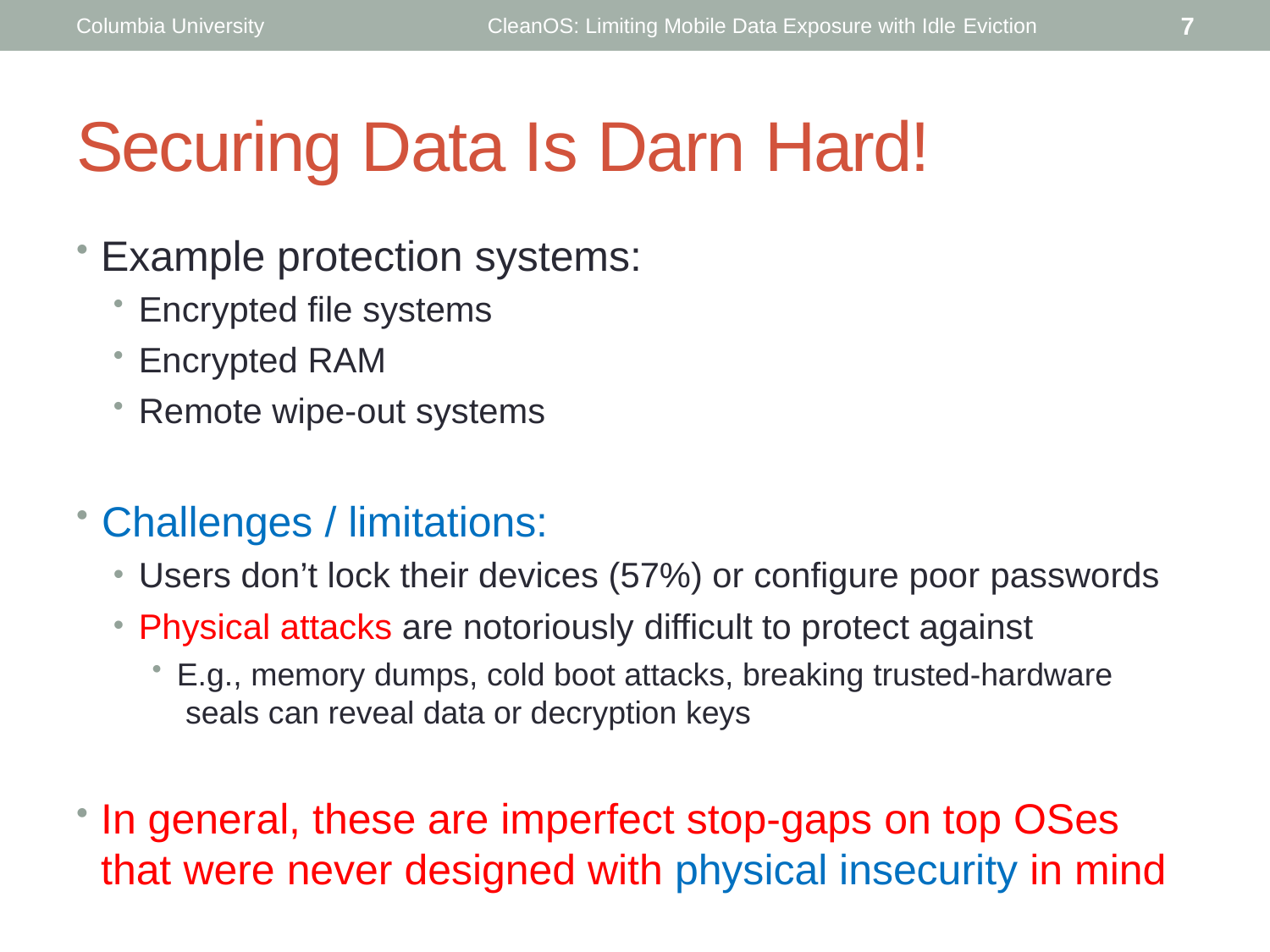

7
Columbia University
CleanOS: Limiting Mobile Data Exposure with Idle Eviction
Securing Data Is Darn Hard!
Example protection systems:
Encrypted file systems
Encrypted RAM
Remote wipe-out systems

Challenges / limitations:
Users don’t lock their devices (57%) or configure poor passwords
Physical attacks are notoriously difficult to protect against
E.g., memory dumps, cold boot attacks, breaking trusted-hardware  seals can reveal data or decryption keys

In general, these are imperfect stop-gaps on top OSes  that were never designed with physical insecurity in mind